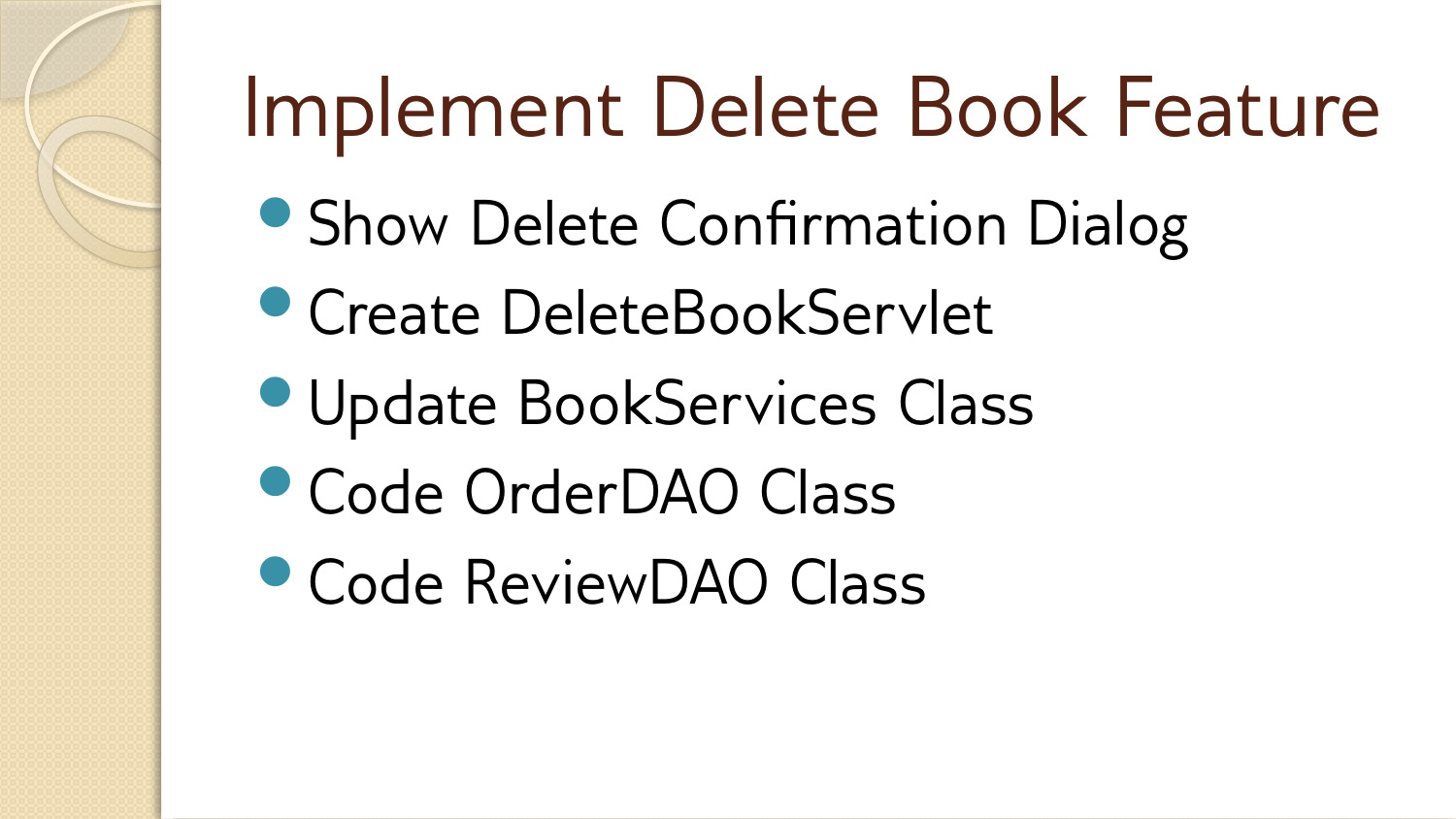

# Implement Delete Book Feature
Show Delete Confirmation Dialog
Create DeleteBookServlet
Update BookServices Class
Code OrderDAO Class
Code ReviewDAO Class